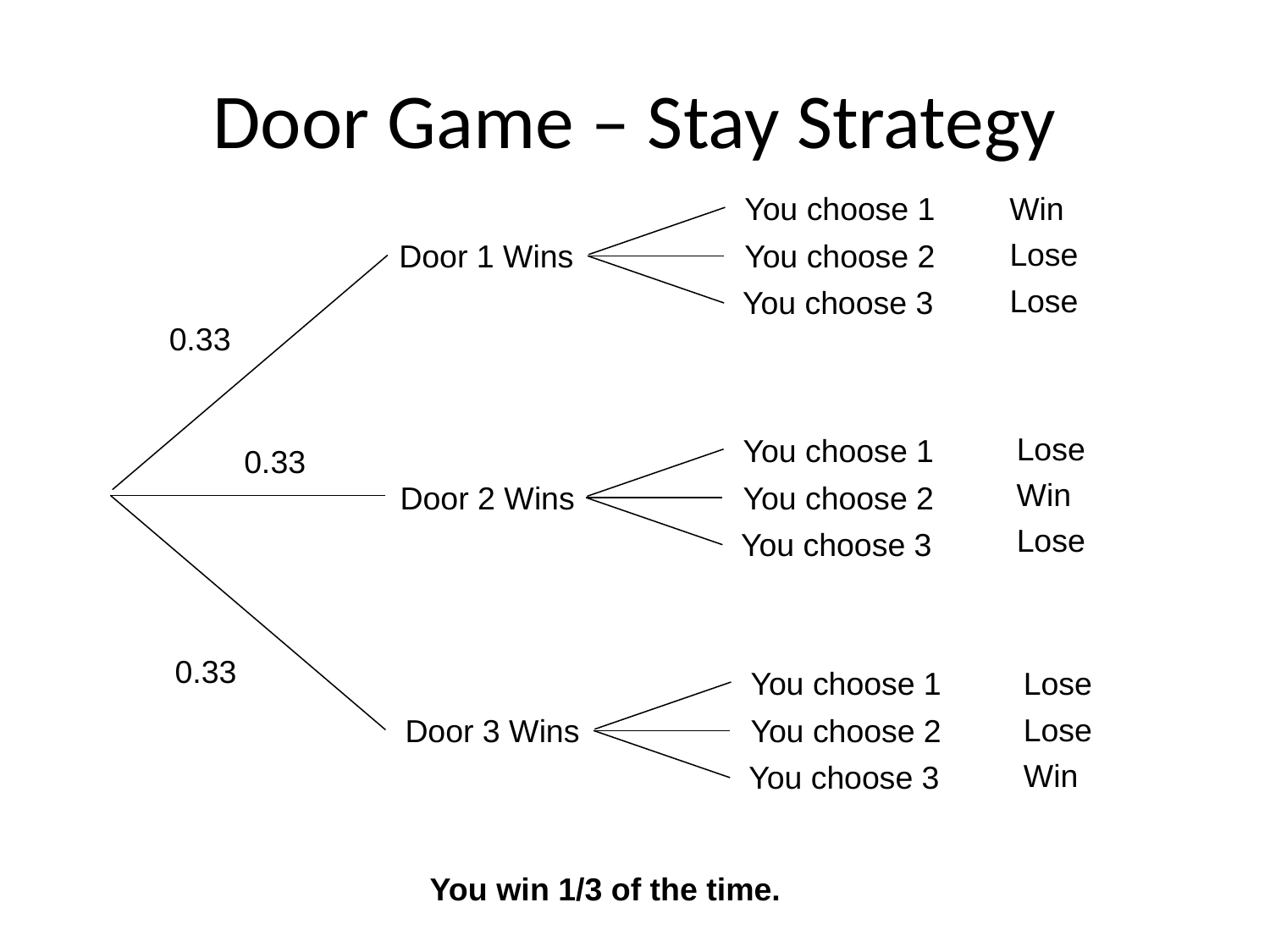

# Door Game – Stay Strategy
You choose 1
You choose 2
You choose 3
Win
Lose
Lose
Door 1 Wins
0.33
Lose
Win
Lose
You choose 1
You choose 2
You choose 3
0.33
Door 2 Wins
0.33
You choose 1
You choose 2
You choose 3
Lose
Lose
Win
Door 3 Wins
You win 1/3 of the time.